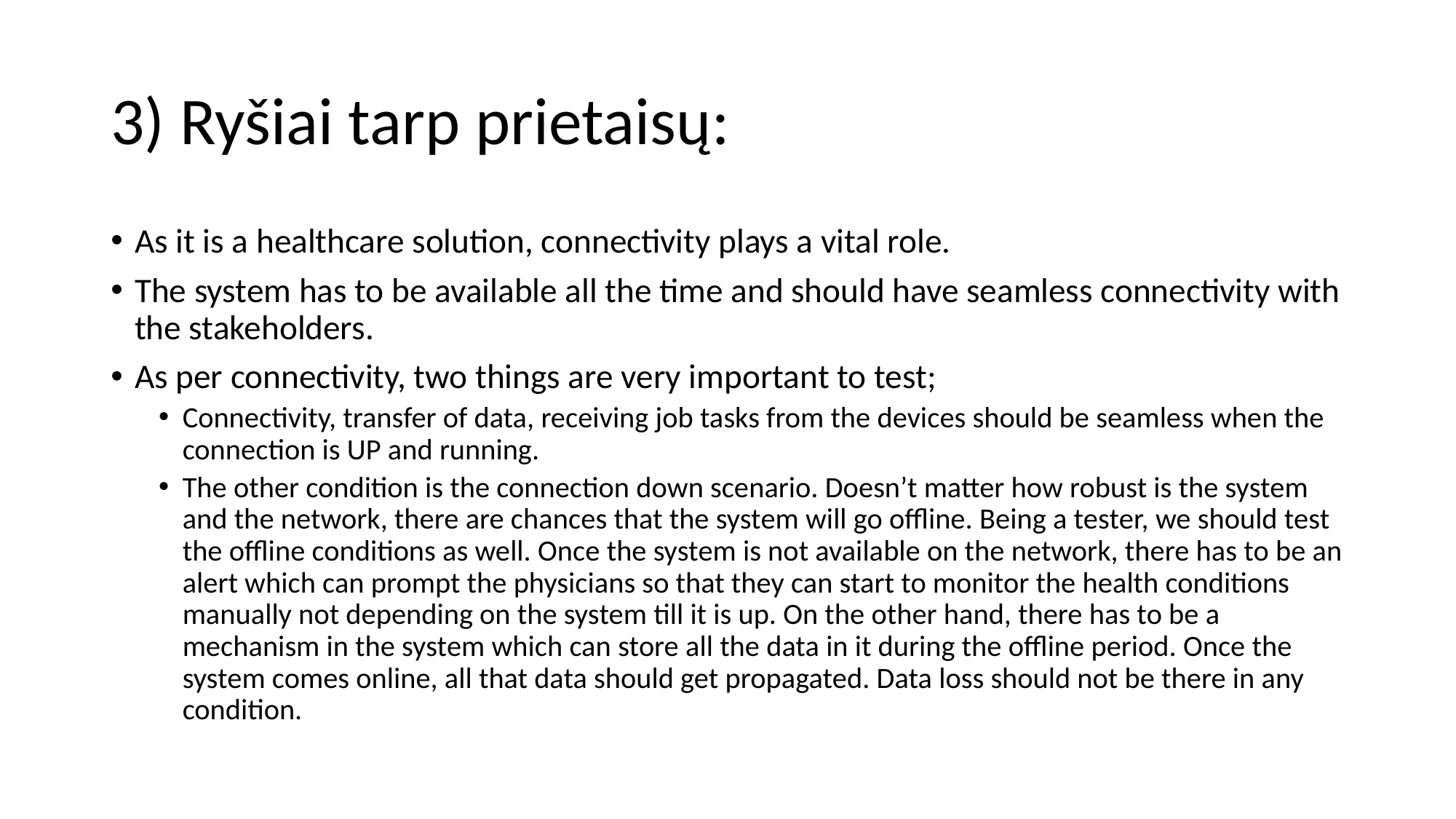

# 3) Ryšiai tarp prietaisų:
As it is a healthcare solution, connectivity plays a vital role.
The system has to be available all the time and should have seamless connectivity with the stakeholders.
As per connectivity, two things are very important to test;
Connectivity, transfer of data, receiving job tasks from the devices should be seamless when the connection is UP and running.
The other condition is the connection down scenario. Doesn’t matter how robust is the system and the network, there are chances that the system will go offline. Being a tester, we should test the offline conditions as well. Once the system is not available on the network, there has to be an alert which can prompt the physicians so that they can start to monitor the health conditions manually not depending on the system till it is up. On the other hand, there has to be a mechanism in the system which can store all the data in it during the offline period. Once the system comes online, all that data should get propagated. Data loss should not be there in any condition.